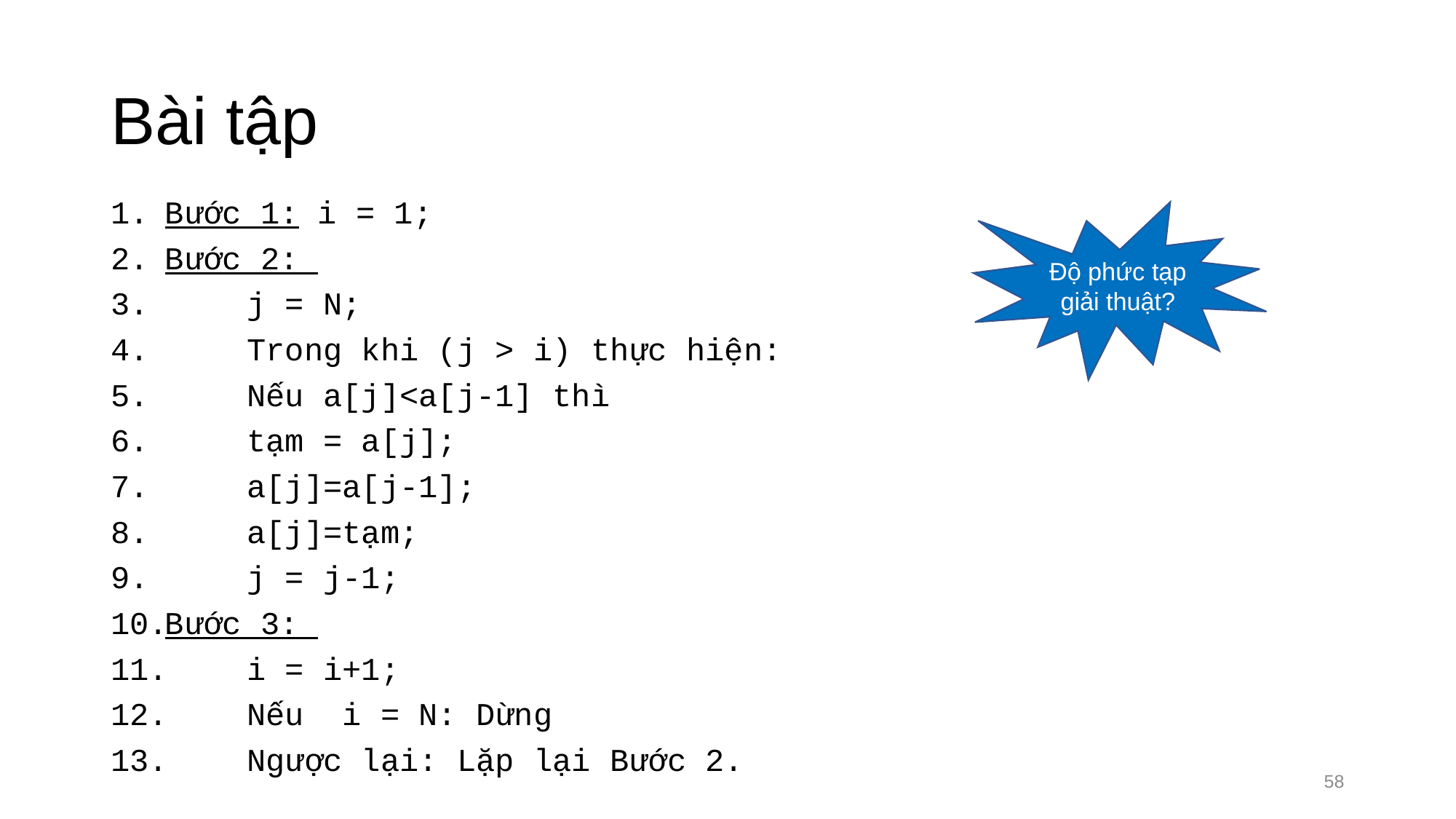

# Bài tập
Bước 1: i = 1;
Bước 2:
		j = N;
		Trong khi (j > i) thực hiện:
			Nếu a[j]<a[j-1] thì
				tạm = a[j];
				a[j]=a[j-1];
				a[j]=tạm;
			j = j-1;
Bước 3:
		i = i+1;
		Nếu  i = N: Dừng
		Ngược lại: Lặp lại Bước 2.
Độ phức tạp giải thuật?
58